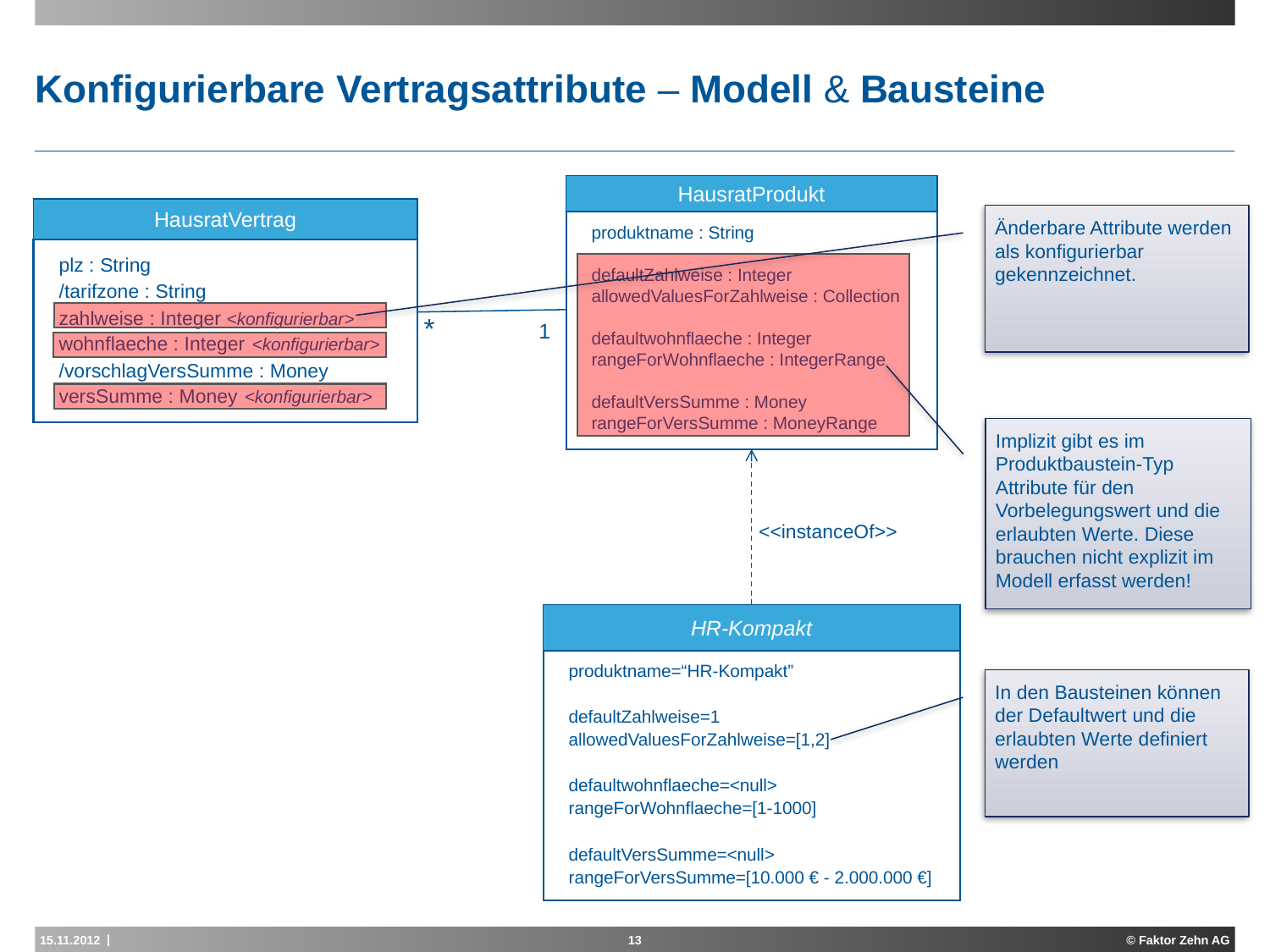

# Konfigurierbare Vertragsattribute – Modell & Bausteine
HausratProdukt
produktname : String

defaultZahlweise : Integer
allowedValuesForZahlweise : Collection

defaultwohnflaeche : Integer
rangeForWohnflaeche : IntegerRange

defaultVersSumme : Money
rangeForVersSumme : MoneyRange

HausratVertrag
plz : String
/tarifzone : String
zahlweise : Integer <konfigurierbar>
wohnflaeche : Integer <konfigurierbar>
/vorschlagVersSumme : Money
versSumme : Money <konfigurierbar>
Änderbare Attribute werden als konfigurierbar
gekennzeichnet.

*
1

Implizit gibt es im Produktbaustein-Typ Attribute für den Vorbelegungswert und die erlaubten Werte. Diese brauchen nicht explizit im Modell erfasst werden!
<<instanceOf>>
HR-Kompakt
produktname=“HR-Kompakt”

defaultZahlweise=1
allowedValuesForZahlweise=[1,2]

defaultwohnflaeche=<null>
rangeForWohnflaeche=[1-1000]

defaultVersSumme=<null>
rangeForVersSumme=[10.000 € - 2.000.000 €]
In den Bausteinen können der Defaultwert und die erlaubten Werte definiert werden
15.11.2012
13